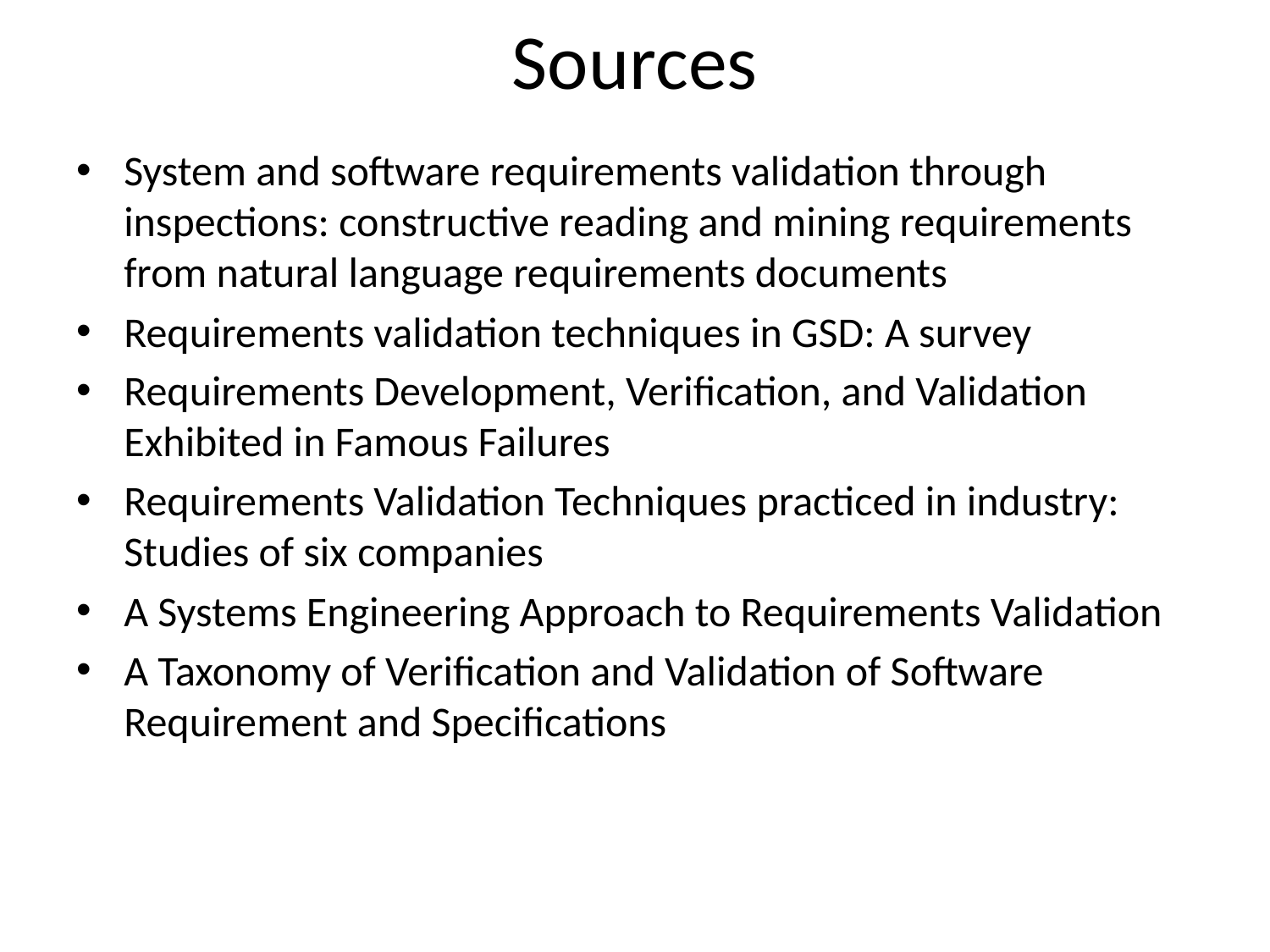

# Sources
System and software requirements validation through inspections: constructive reading and mining requirements from natural language requirements documents
Requirements validation techniques in GSD: A survey
Requirements Development, Verification, and Validation Exhibited in Famous Failures
Requirements Validation Techniques practiced in industry: Studies of six companies
A Systems Engineering Approach to Requirements Validation
A Taxonomy of Verification and Validation of Software Requirement and Specifications